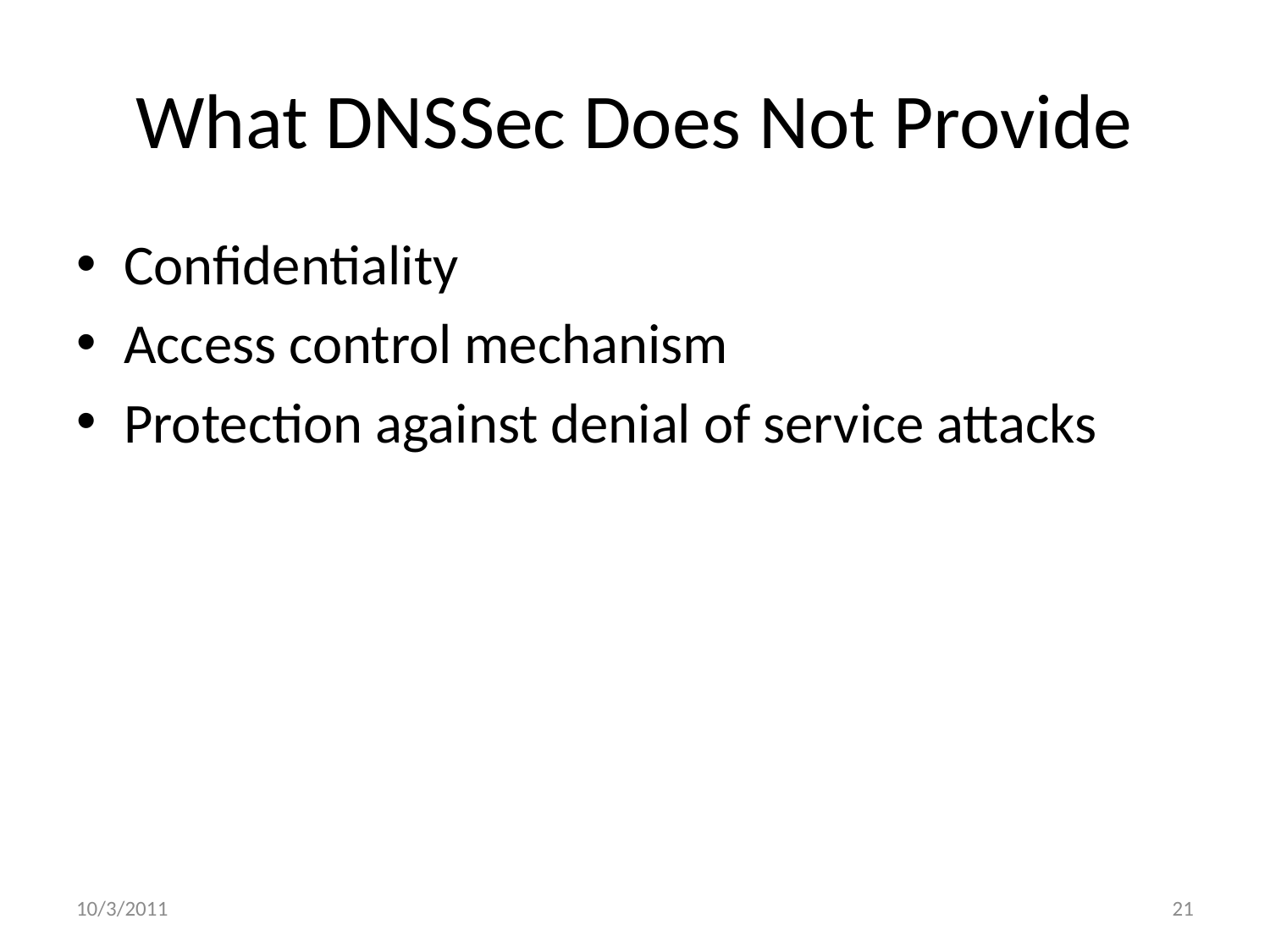

# What DNSSec Does Not Provide
Confidentiality
Access control mechanism
Protection against denial of service attacks
10/3/2011
21